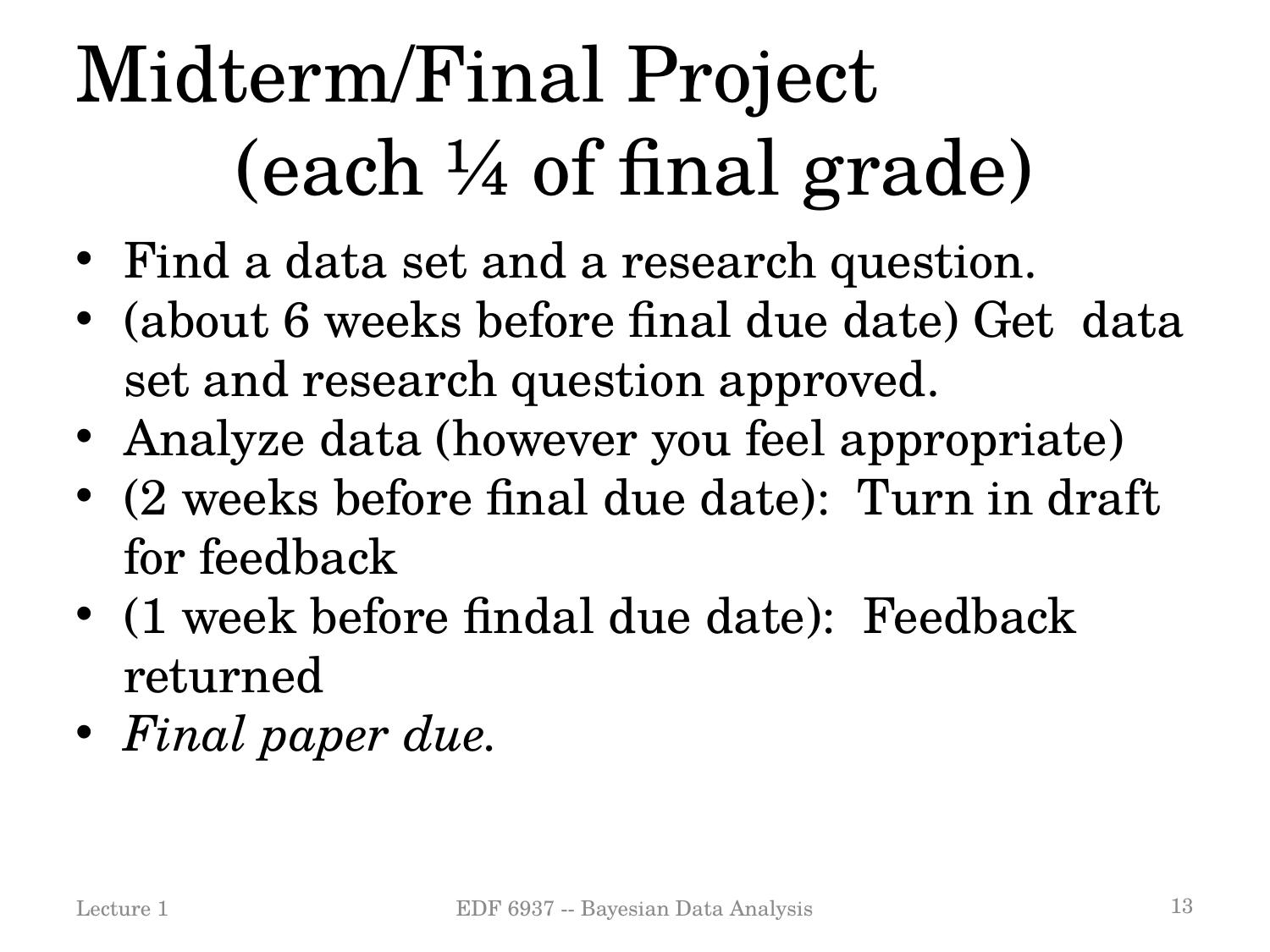

Midterm/Final Project
(each ¼ of final grade)
Find a data set and a research question.
(about 6 weeks before final due date) Get  data set and research question approved.
Analyze data (however you feel appropriate)
(2 weeks before final due date):  Turn in draft for feedback
(1 week before findal due date):  Feedback returned
Final paper due.
Lecture 1
EDF 6937 -- Bayesian Data Analysis
13